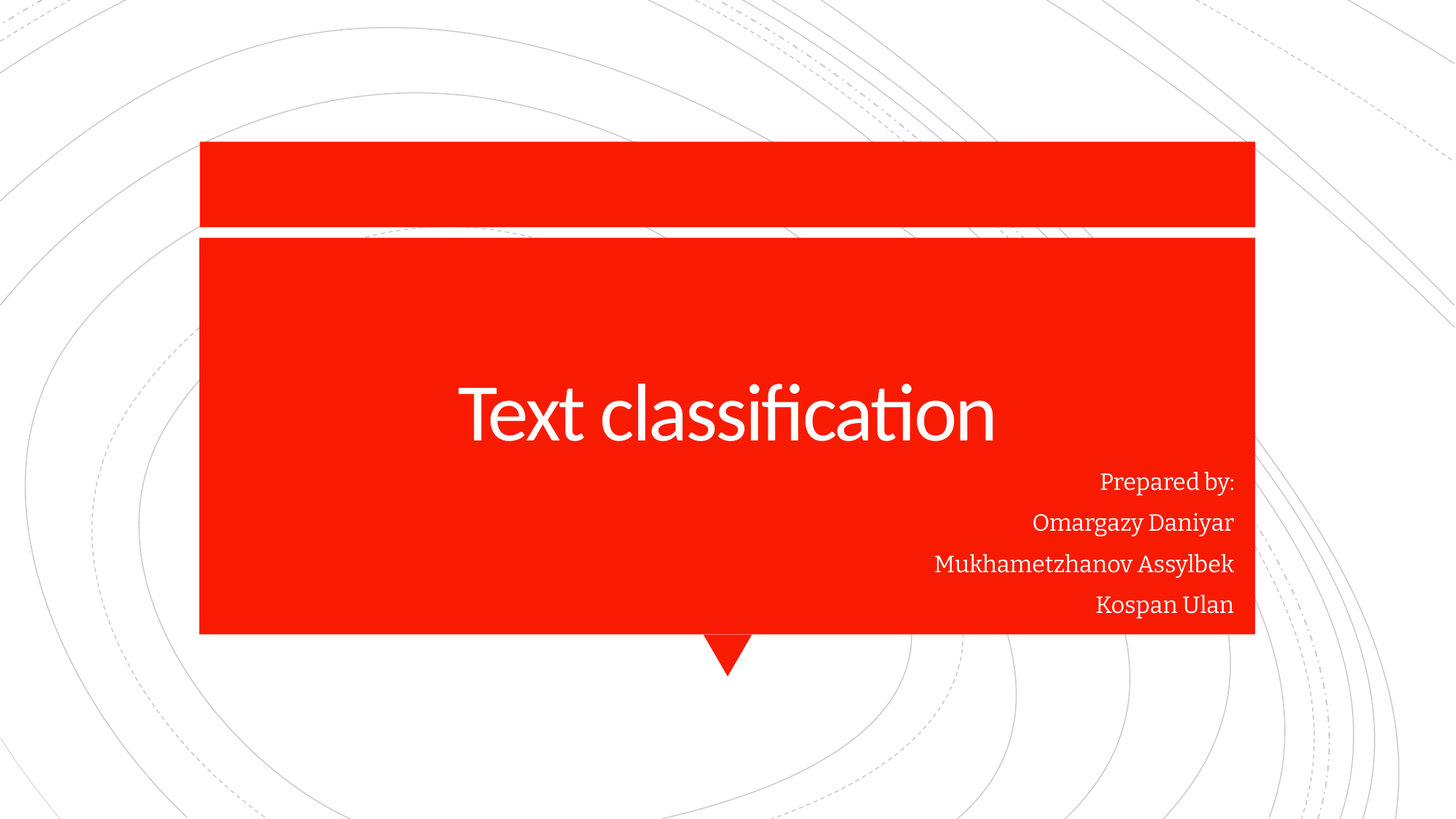

# Text classification
Prepared by:
Omargazy Daniyar
Mukhametzhanov Assylbek
Kospan Ulan